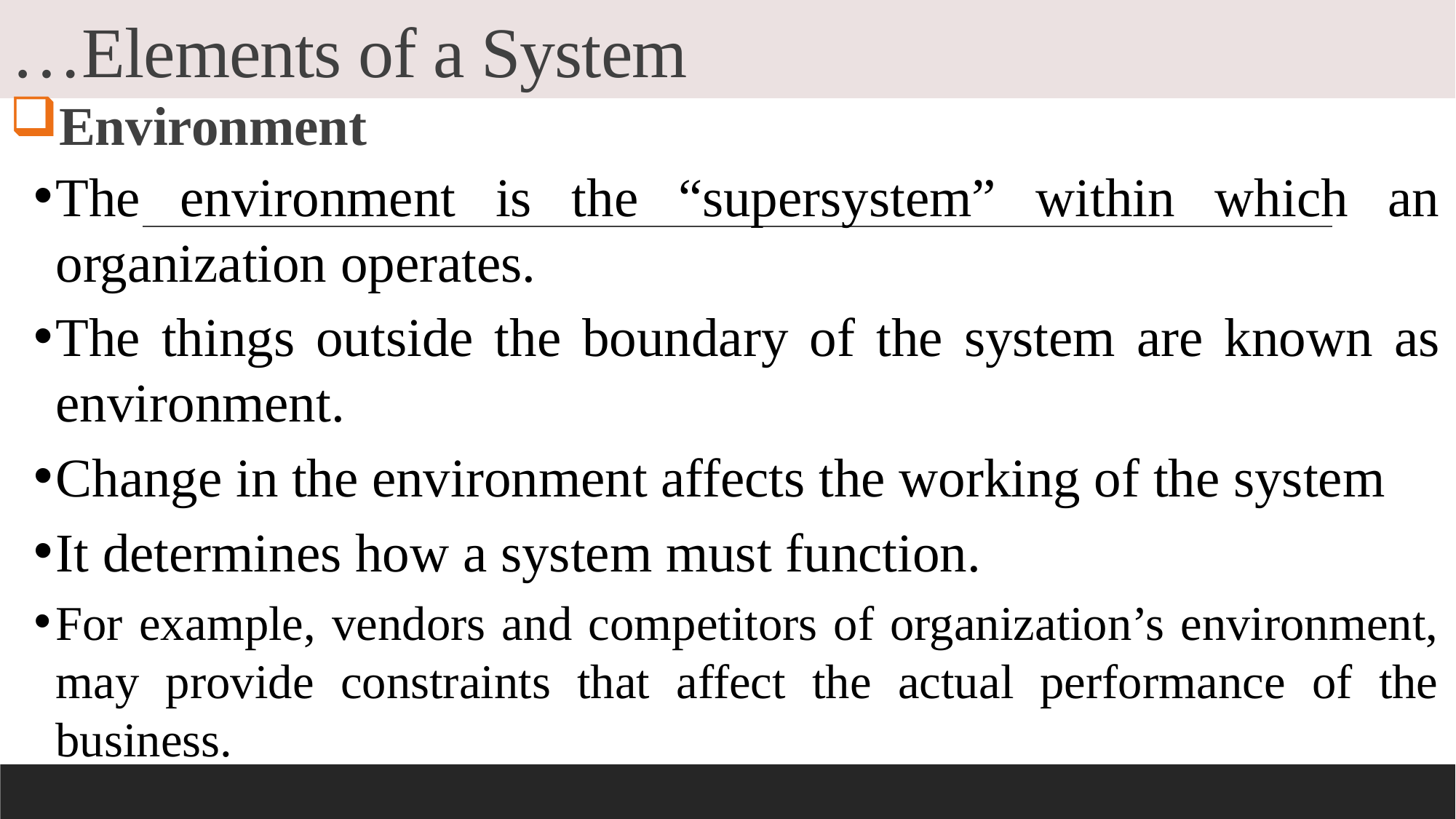

# …Elements of a System
Environment
The environment is the “supersystem” within which an organization operates.
The things outside the boundary of the system are known as environment.
Change in the environment affects the working of the system
It determines how a system must function.
For example, vendors and competitors of organization’s environment, may provide constraints that affect the actual performance of the business.